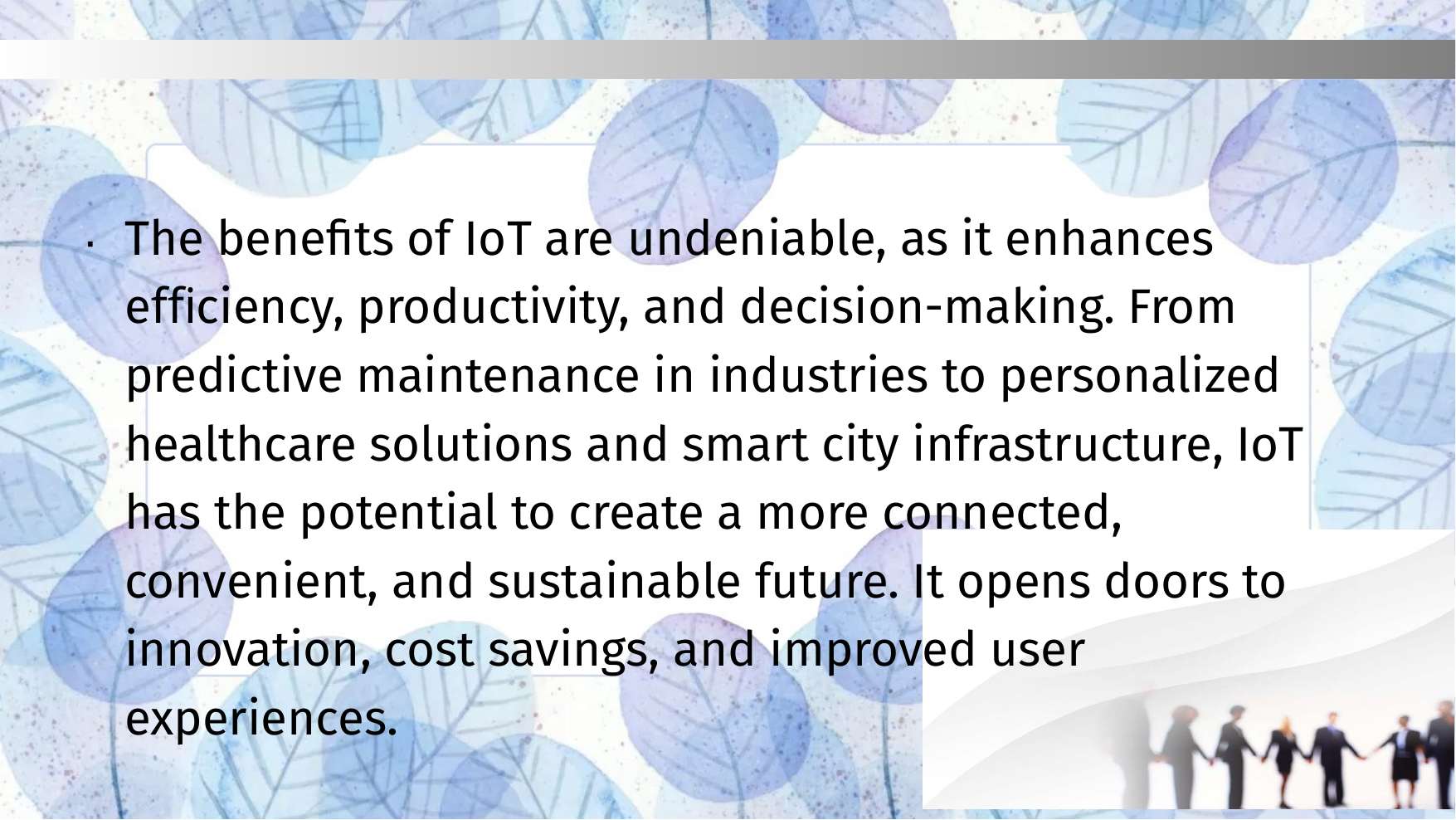

The beneﬁts of IoT are undeniable, as it enhances eﬃciency, productivity, and decision-making. From predictive maintenance in industries to personalized healthcare solutions and smart city infrastructure, IoT has the potential to create a more connected, convenient, and sustainable future. It opens doors to innovation, cost savings, and improved user experiences.